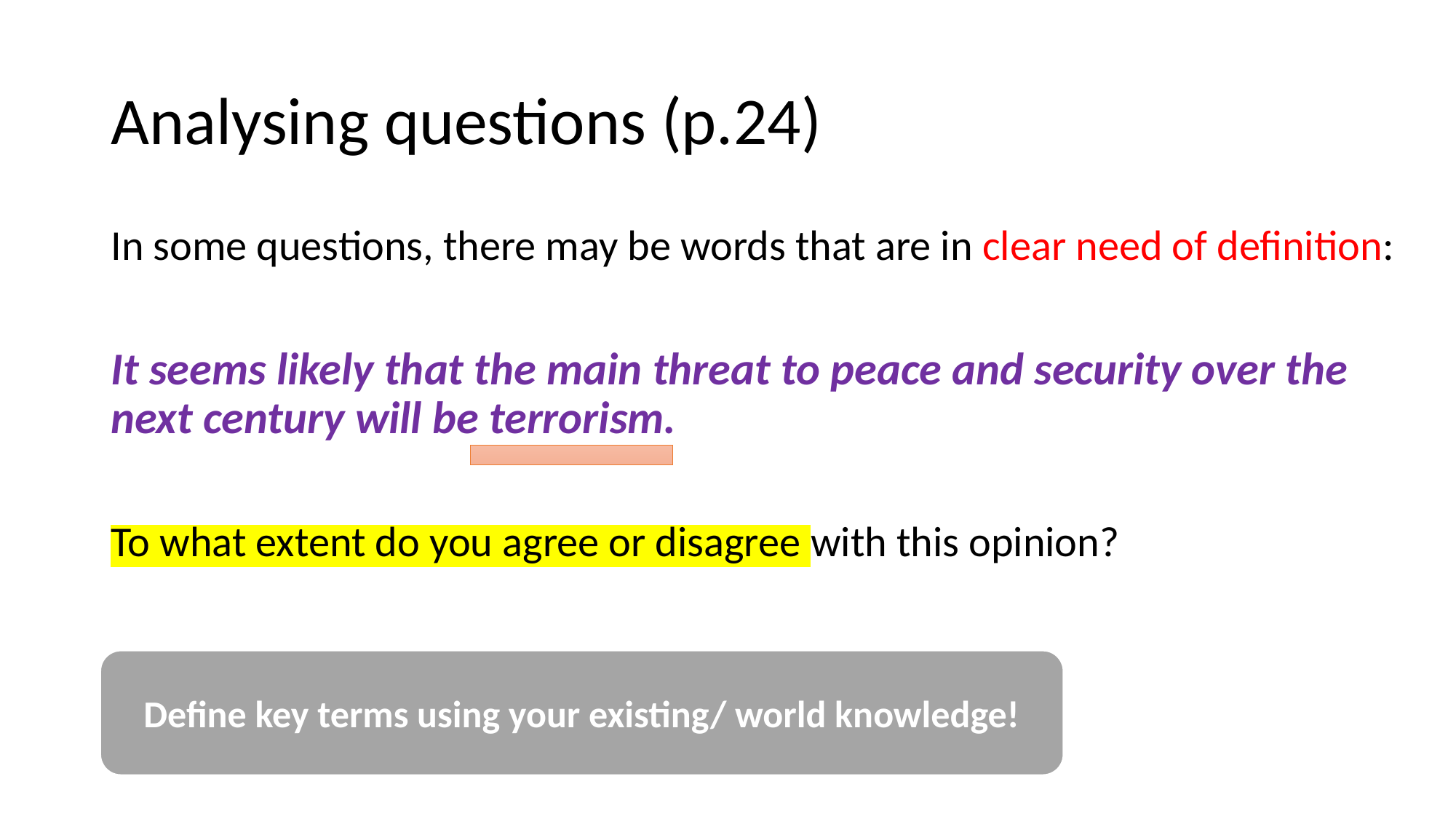

# Analysing questions (p.24)
In some questions, there may be words that are in clear need of definition:

It seems likely that the main threat to peace and security over the next century will be terrorism.

To what extent do you agree or disagree with this opinion?

Define key terms using your existing/ world knowledge!